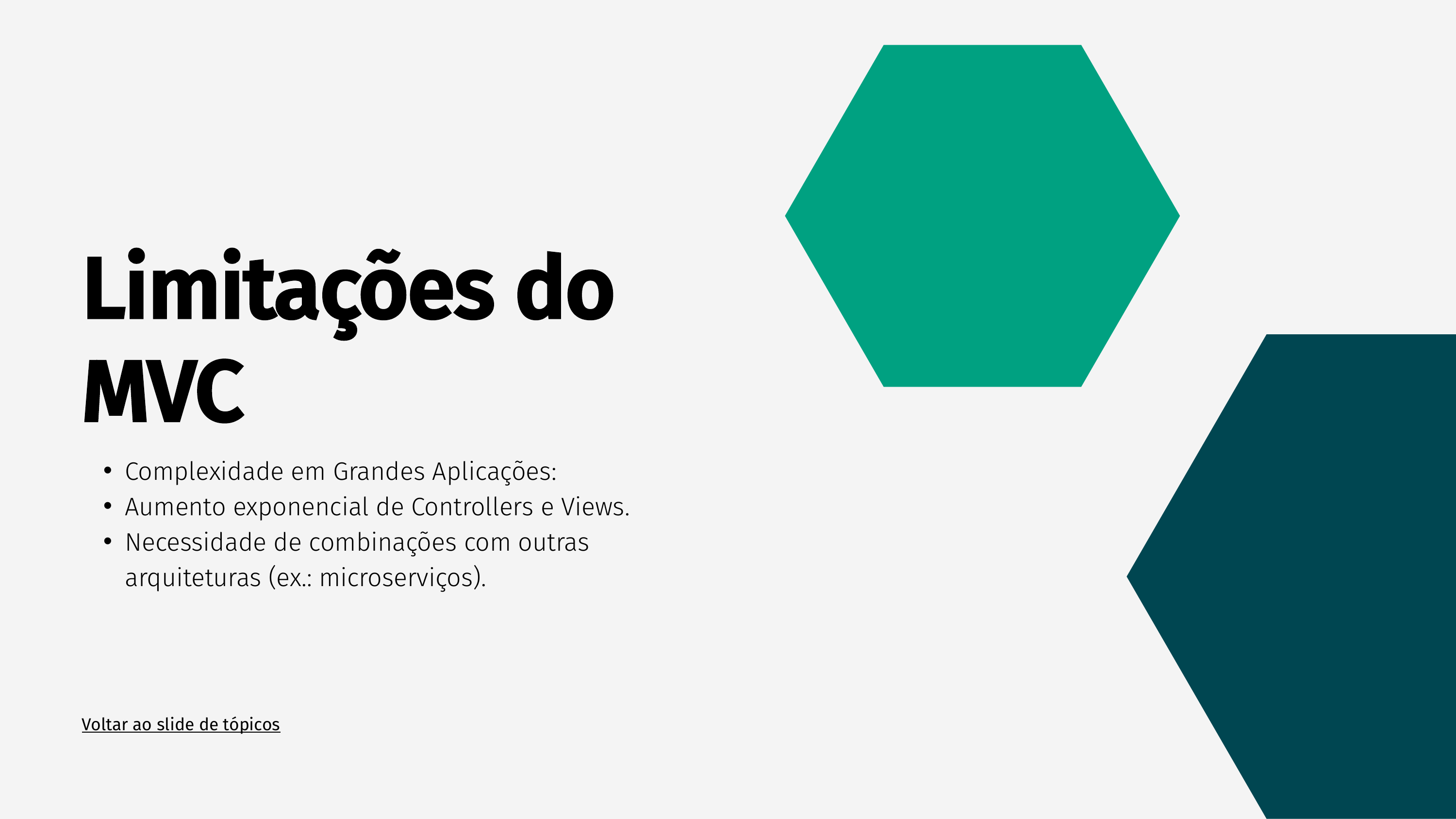

Limitações do MVC
Complexidade em Grandes Aplicações:
Aumento exponencial de Controllers e Views.
Necessidade de combinações com outras arquiteturas (ex.: microserviços).

Voltar ao slide de tópicos